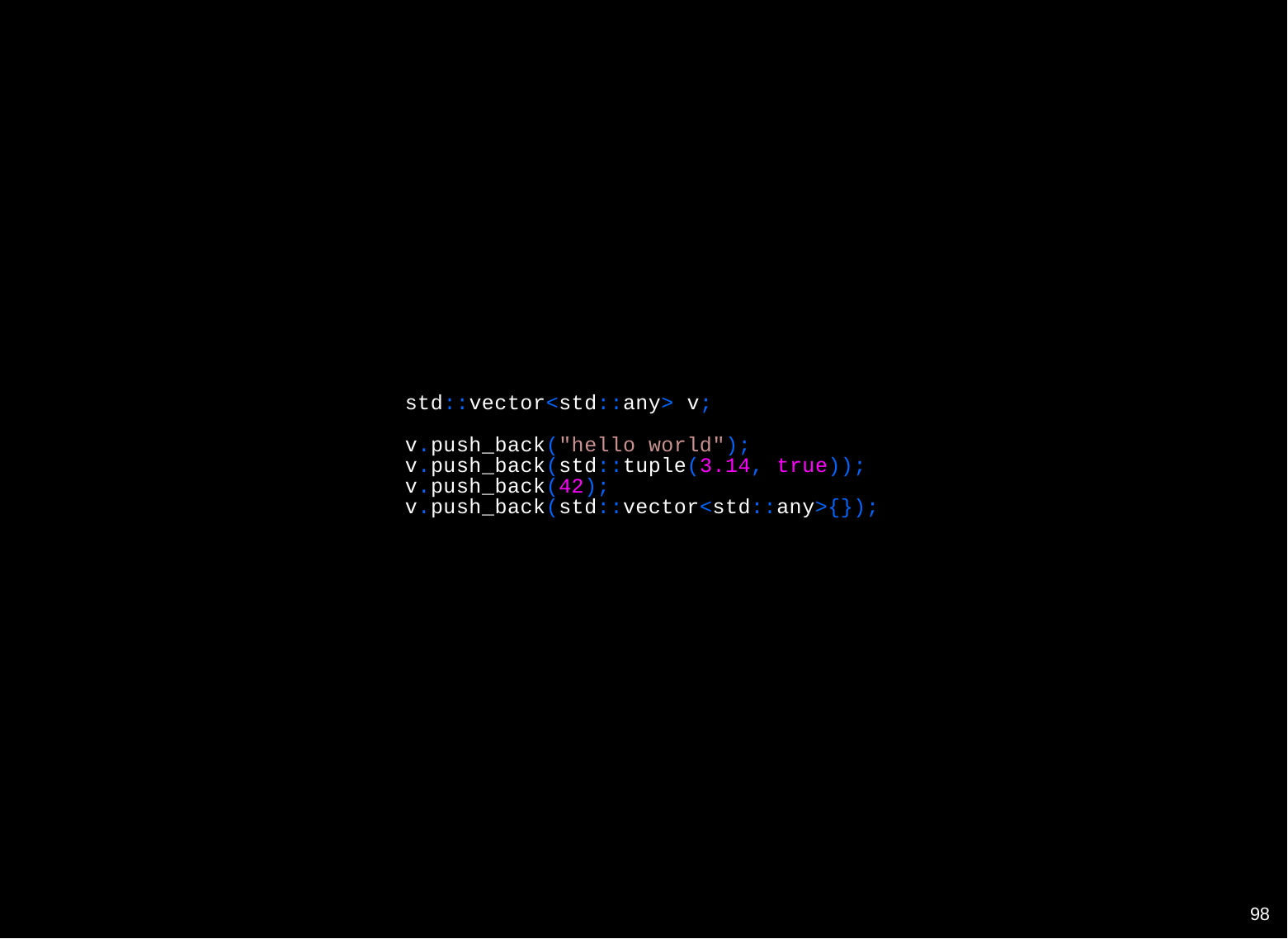

std::vector<std::any> v;

v.push_back("hello world"); v.push_back(std::tuple(3.14, true)); v.push_back(42); v.push_back(std::vector<std::any>{});

98